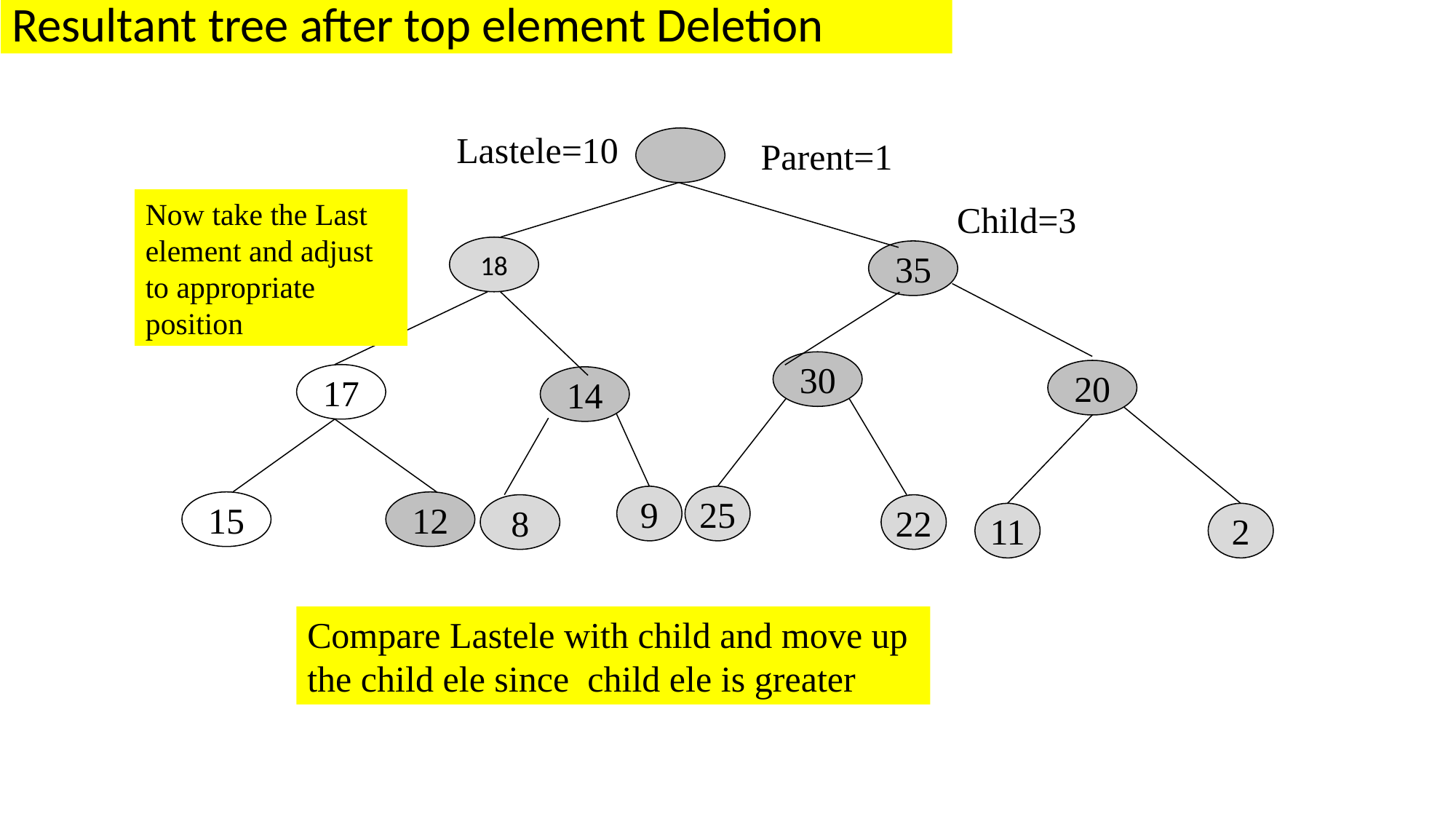

# Resultant tree after top element Deletion
Lastele=10

18
35

30
20
17
14

15
12
8
Parent=1
Now take the Last element and adjust to appropriate position
Child=3

9
25
22
11
2
Compare Lastele with child and move up the child ele since  child ele is greater